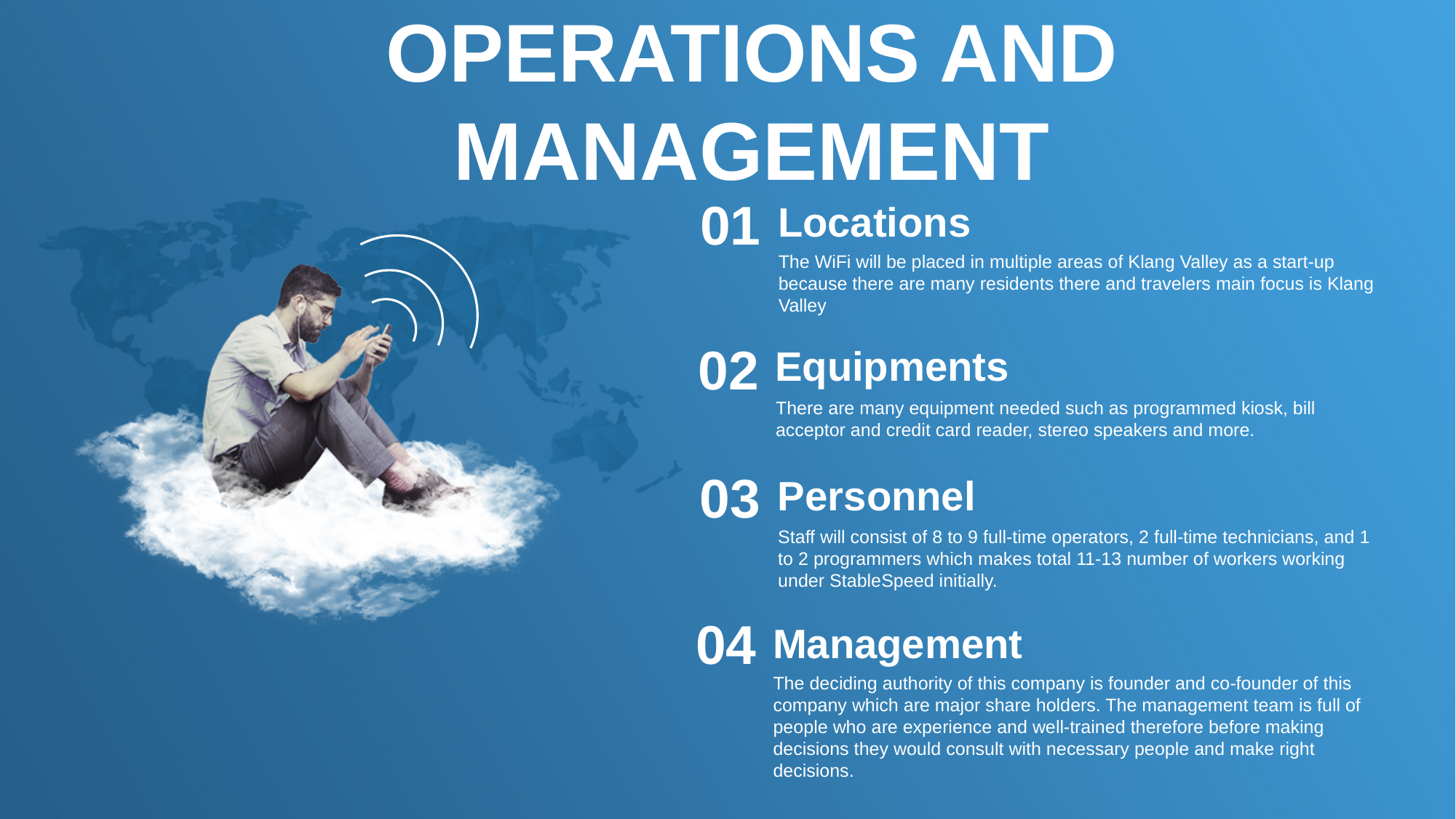

OPERATIONS AND MANAGEMENT
01
Locations
The WiFi will be placed in multiple areas of Klang Valley as a start-up because there are many residents there and travelers main focus is Klang Valley
02
Equipments
There are many equipment needed such as programmed kiosk, bill acceptor and credit card reader, stereo speakers and more.
03
Personnel
Staff will consist of 8 to 9 full-time operators, 2 full-time technicians, and 1 to 2 programmers which makes total 11-13 number of workers working under StableSpeed initially.
04
Management
The deciding authority of this company is founder and co-founder of this company which are major share holders. The management team is full of people who are experience and well-trained therefore before making decisions they would consult with necessary people and make right decisions.